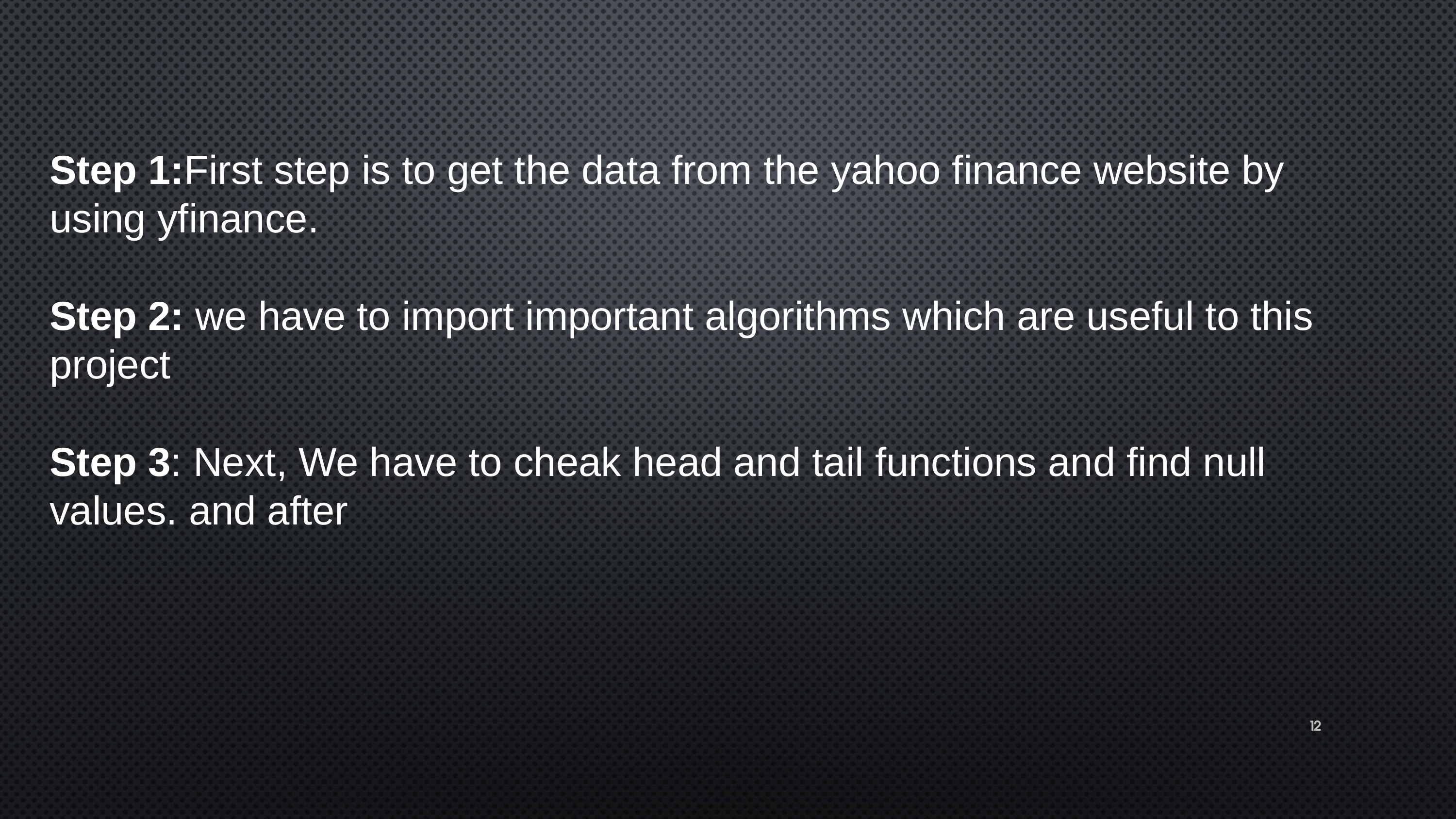

Step 1:First step is to get the data from the yahoo finance website by using yfinance.

Step 2: we have to import important algorithms which are useful to this project

Step 3: Next, We have to cheak head and tail functions and find null values. and after
12